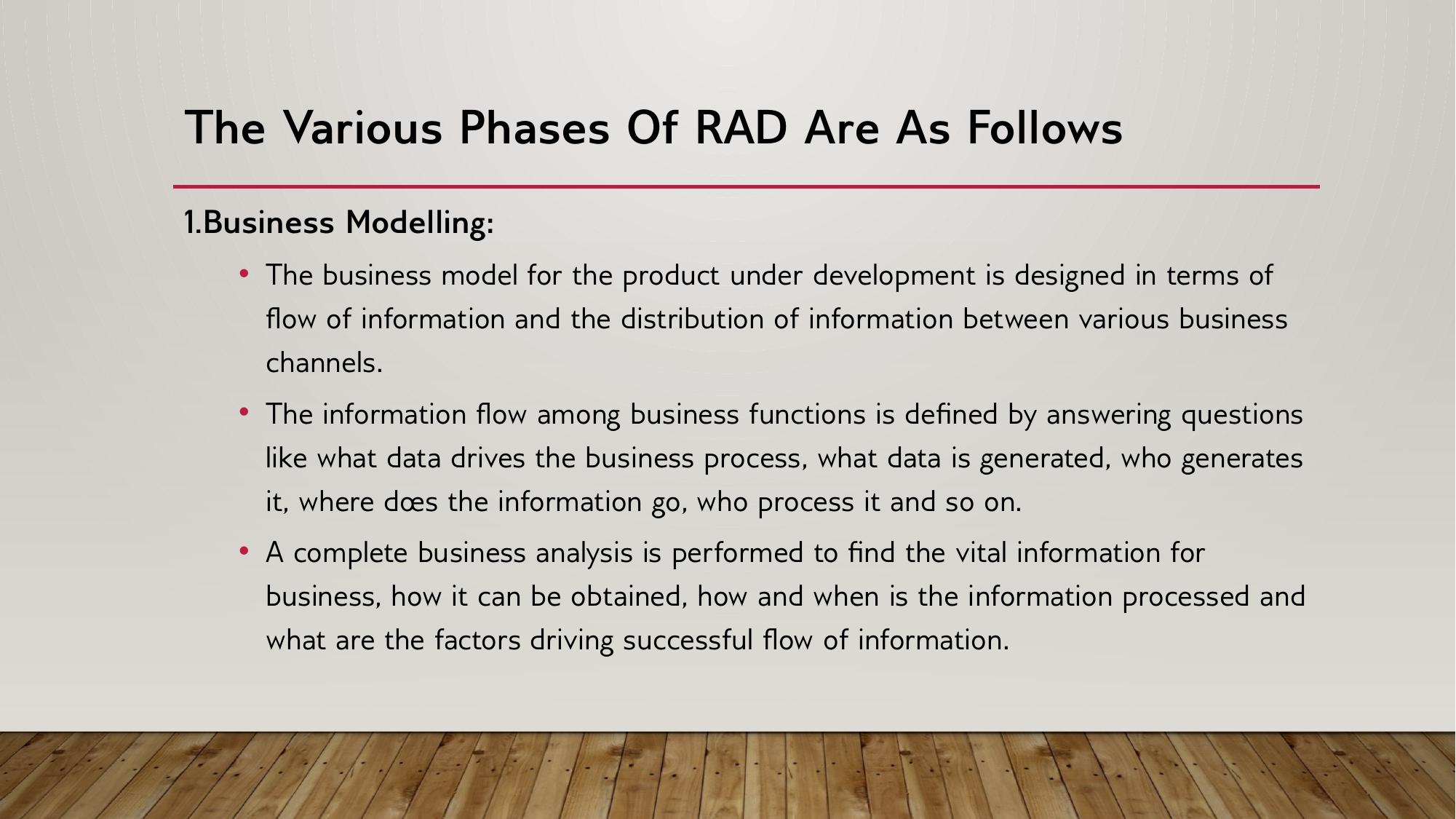

# The Various Phases Of RAD Are As Follows
1.Business Modelling:
The business model for the product under development is designed in terms of flow of information and the distribution of information between various business channels.
The information flow among business functions is defined by answering questions like what data drives the business process, what data is generated, who generates it, where does the information go, who process it and so on.
A complete business analysis is performed to find the vital information for business, how it can be obtained, how and when is the information processed and what are the factors driving successful flow of information.